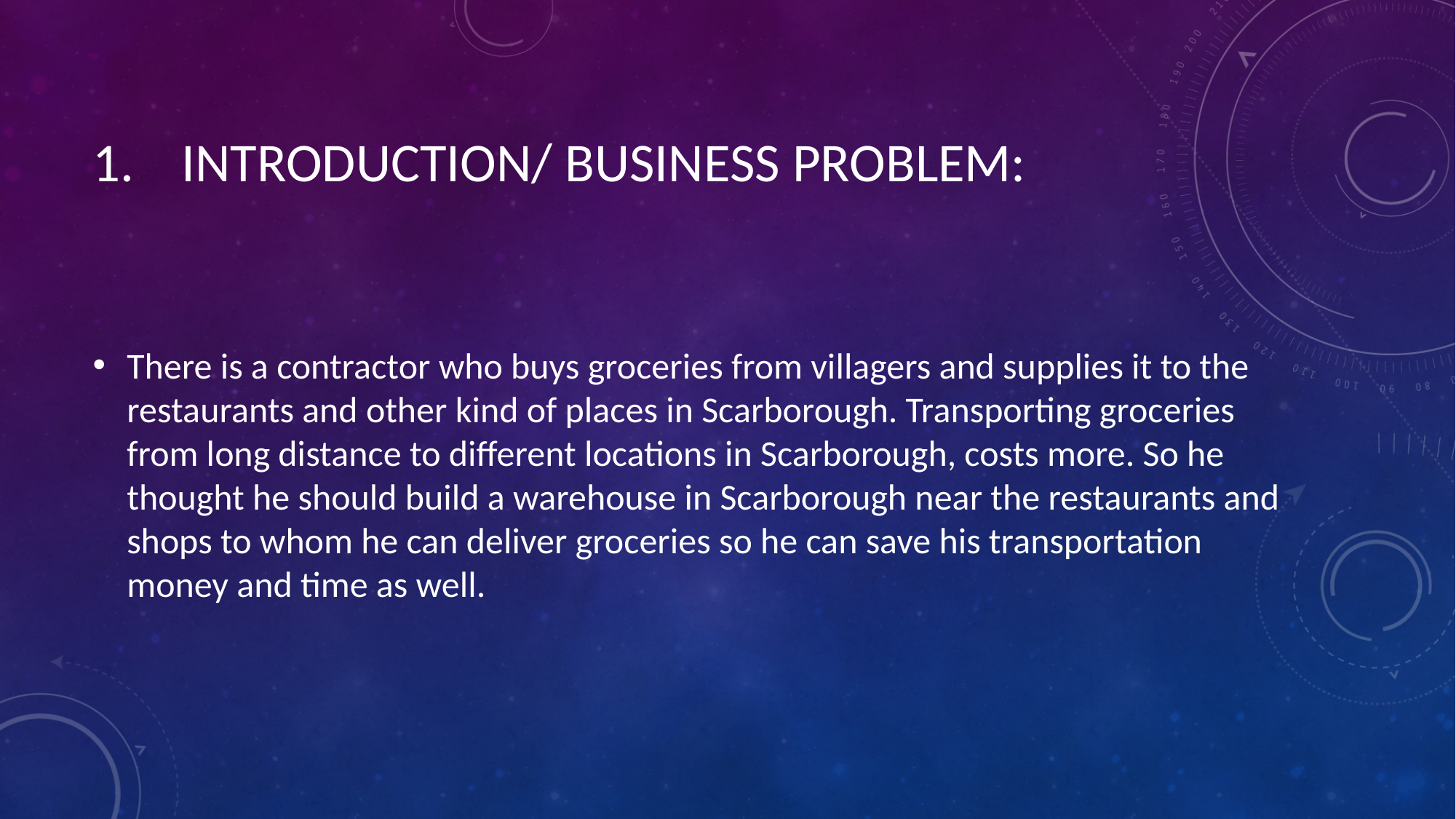

# Introduction/ business problem:
There is a contractor who buys groceries from villagers and supplies it to the restaurants and other kind of places in Scarborough. Transporting groceries from long distance to different locations in Scarborough, costs more. So he thought he should build a warehouse in Scarborough near the restaurants and shops to whom he can deliver groceries so he can save his transportation money and time as well.